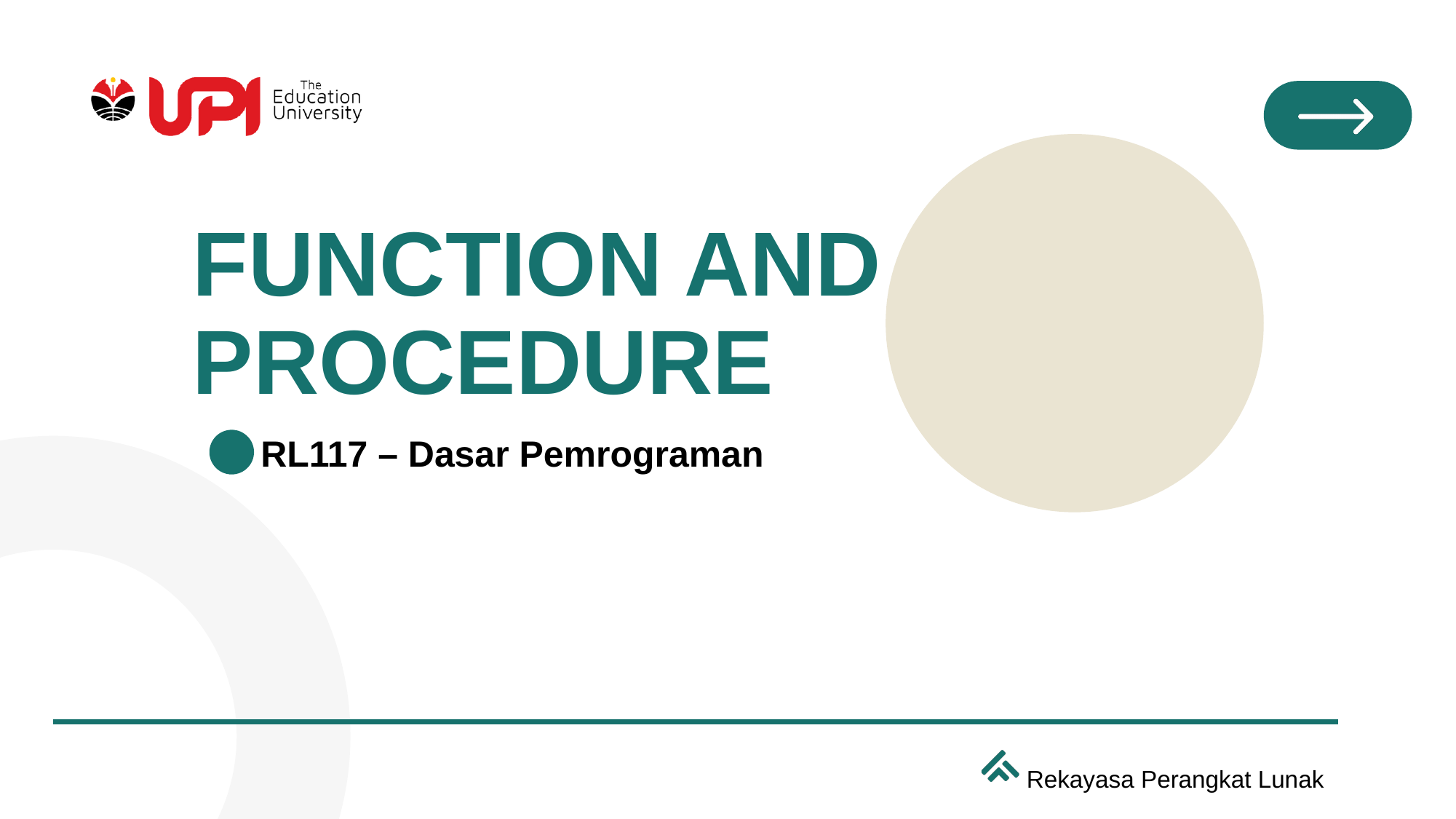

# FUNCTION AND PROCEDURE
RL117 – Dasar Pemrograman